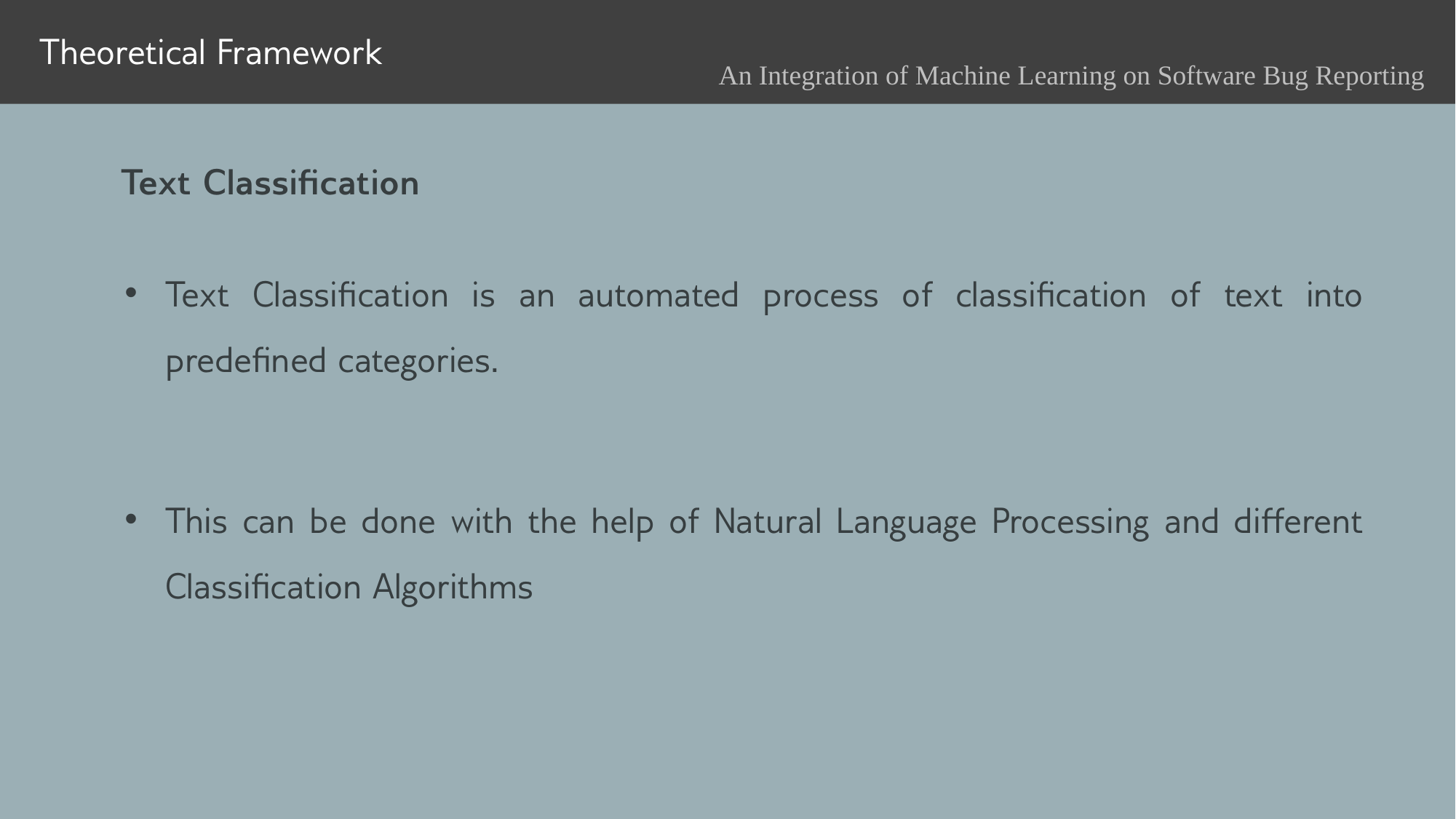

Theoretical Framework
An Integration of Machine Learning on Software Bug Reporting
Text Classification
Text Classification is an automated process of classification of text into predefined categories.

This can be done with the help of Natural Language Processing and different Classification Algorithms